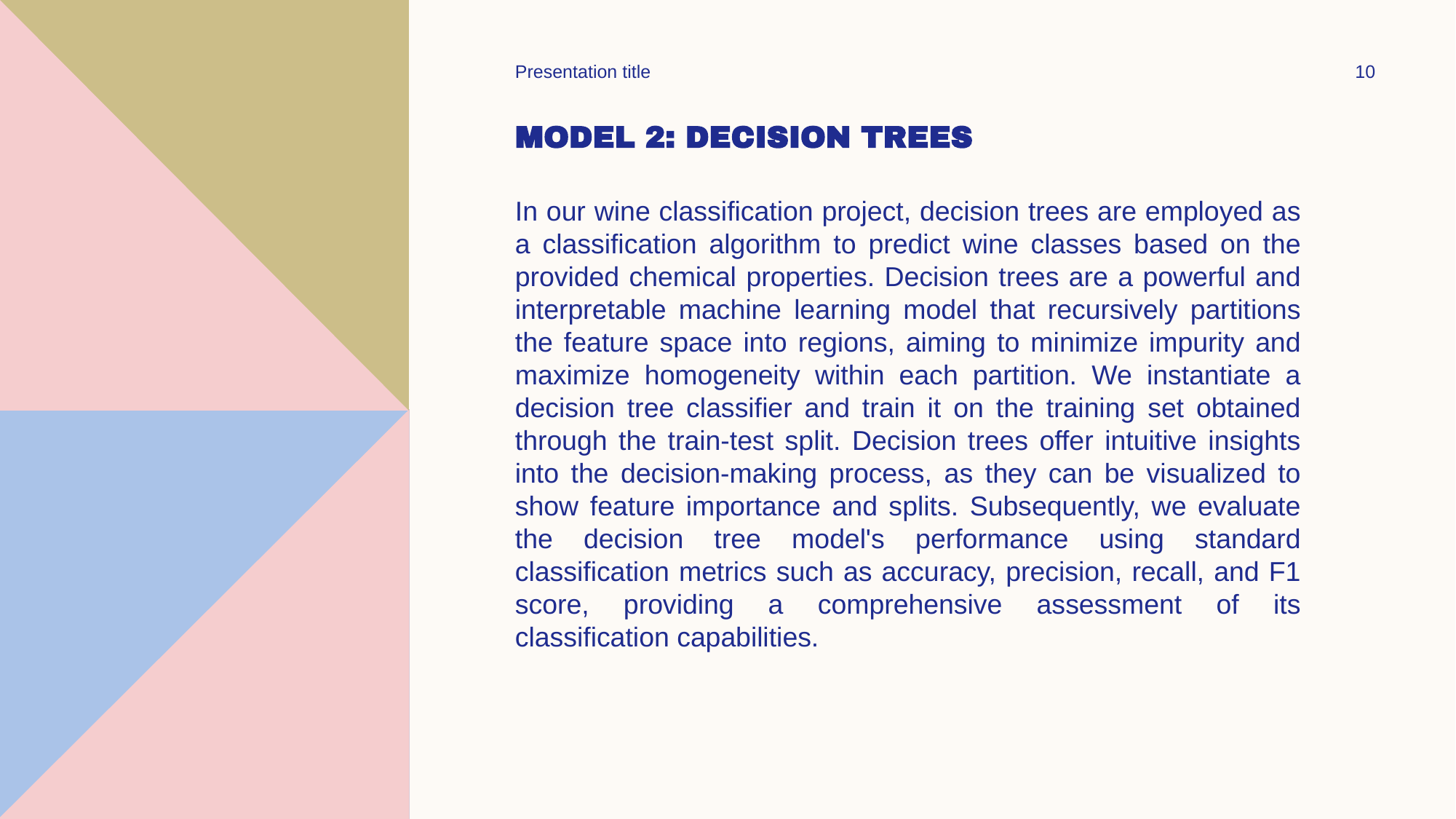

Presentation title
10
# Model 2: Decision Trees
In our wine classification project, decision trees are employed as a classification algorithm to predict wine classes based on the provided chemical properties. Decision trees are a powerful and interpretable machine learning model that recursively partitions the feature space into regions, aiming to minimize impurity and maximize homogeneity within each partition. We instantiate a decision tree classifier and train it on the training set obtained through the train-test split. Decision trees offer intuitive insights into the decision-making process, as they can be visualized to show feature importance and splits. Subsequently, we evaluate the decision tree model's performance using standard classification metrics such as accuracy, precision, recall, and F1 score, providing a comprehensive assessment of its classification capabilities.